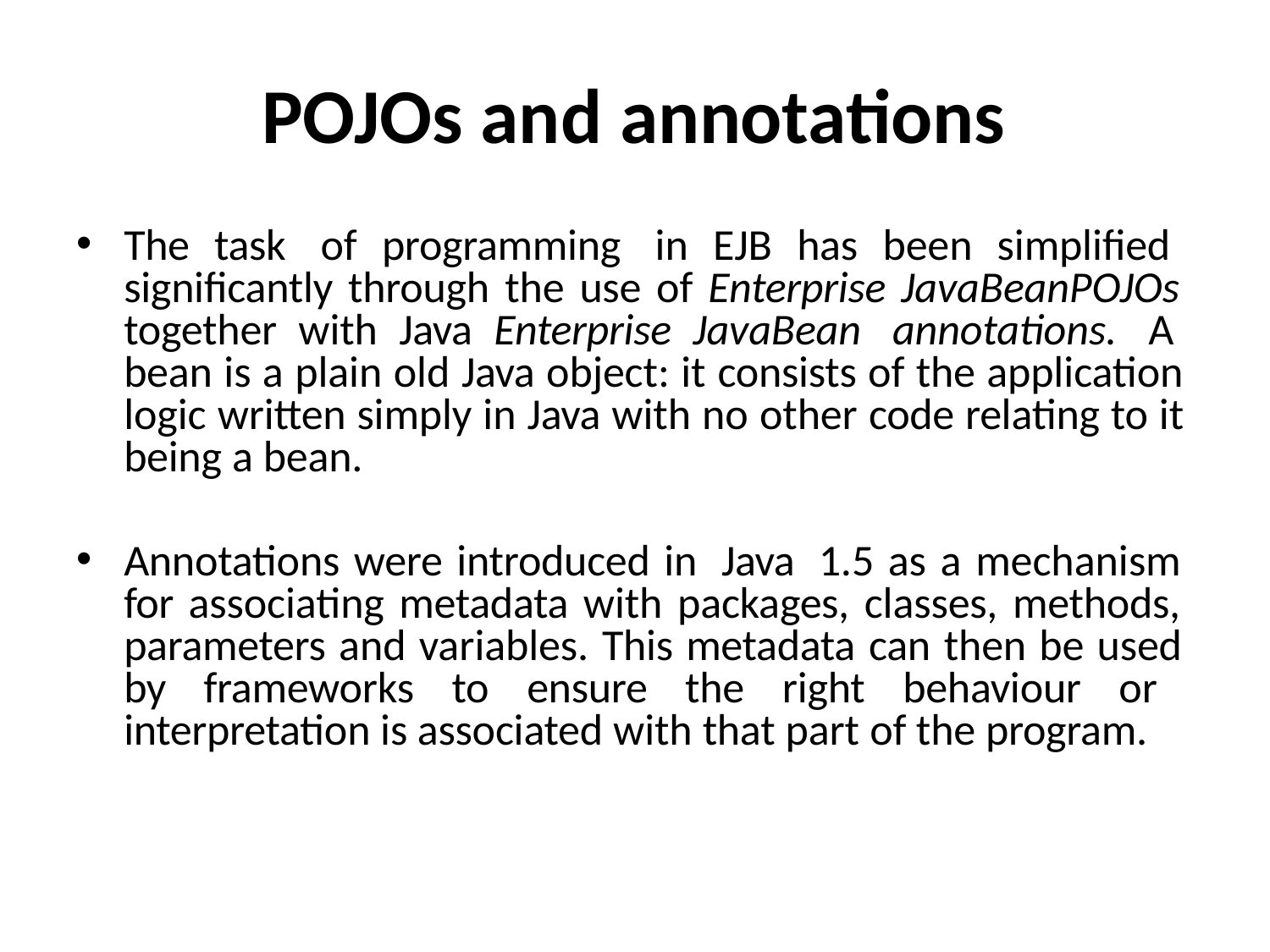

# POJOs and annotations
The task of programming in EJB has been simplified  significantly through the use of Enterprise JavaBeanPOJOs  together with Java Enterprise JavaBean annotations. A  bean is a plain old Java object: it consists of the application  logic written simply in Java with no other code relating to it  being a bean.

Annotations were introduced in Java 1.5 as a mechanism  for associating metadata with packages, classes, methods,  parameters and variables. This metadata can then be used  by frameworks to ensure the right behaviour or  interpretation is associated with that part of the program.